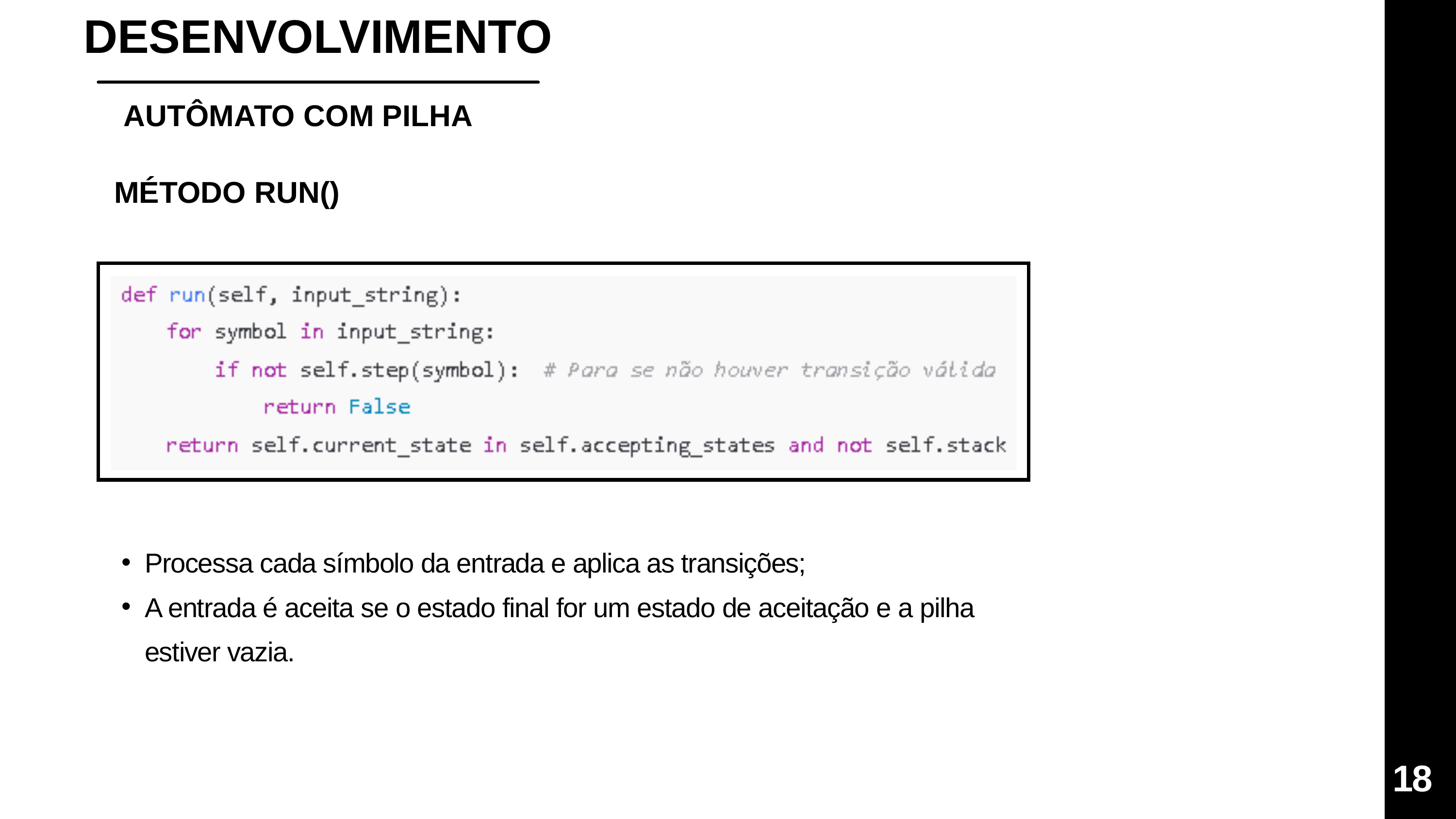

DESENVOLVIMENTO

AUTÔMATO COM PILHA
MÉTODO RUN()

Processa cada símbolo da entrada e aplica as transições;
A entrada é aceita se o estado final for um estado de aceitação e a pilha estiver vazia.
18